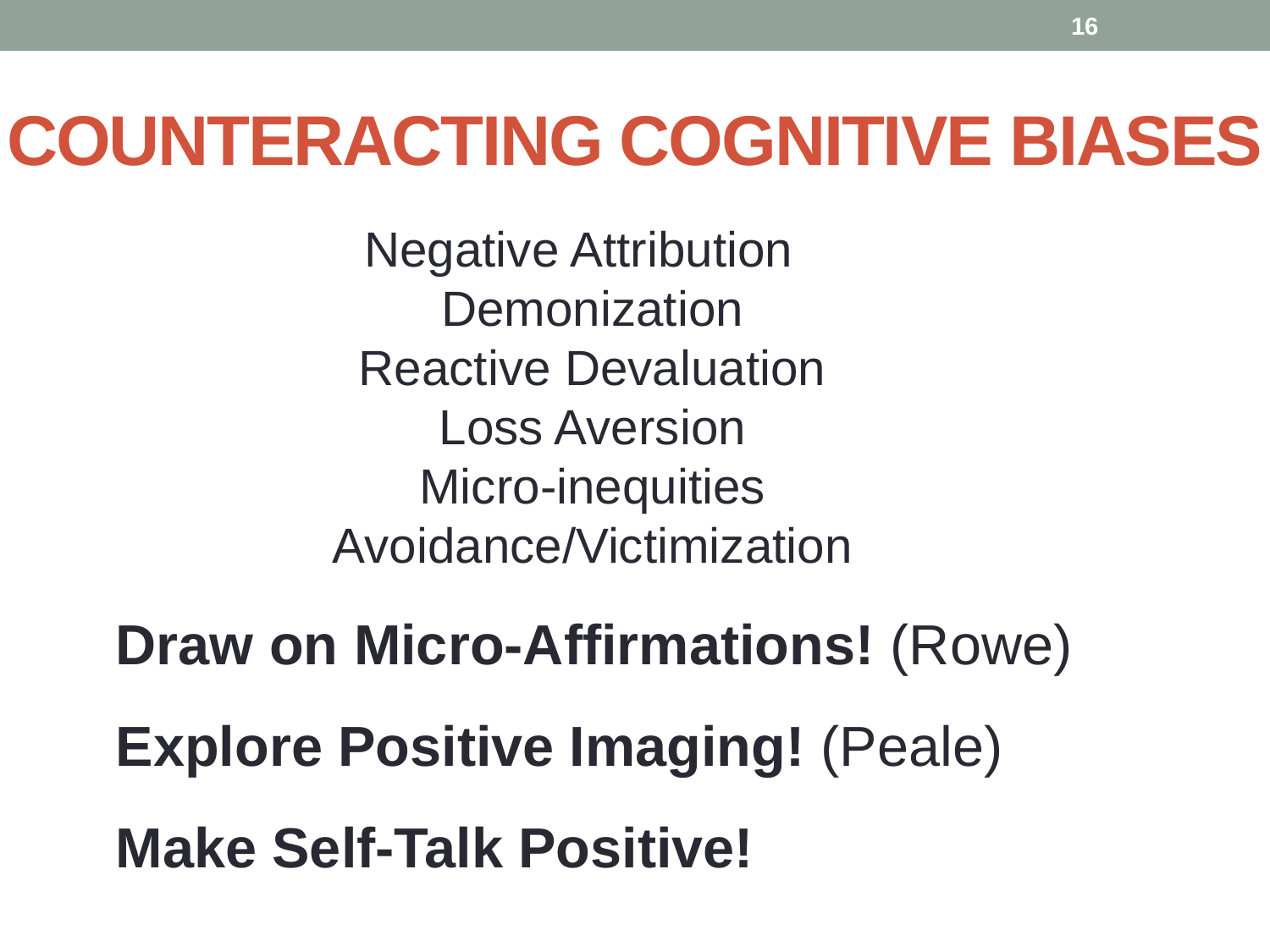

16
# COUNTERACTING COGNITIVE BIASES
Negative Attribution
Demonization
Reactive Devaluation
Loss Aversion
Micro-inequities
Avoidance/Victimization
Draw on Micro-Affirmations! (Rowe)

Explore Positive Imaging! (Peale)

Make Self-Talk Positive!